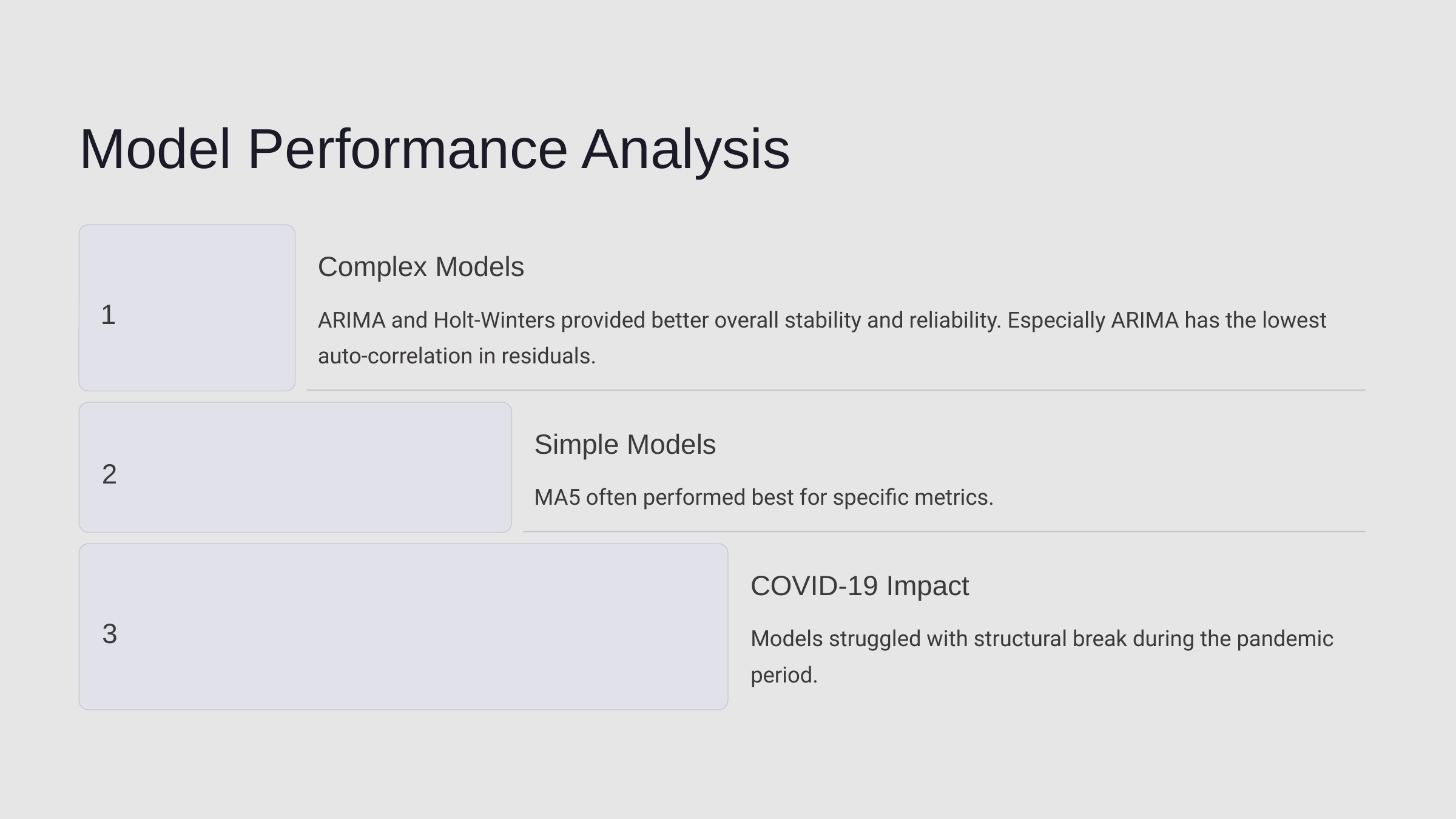

Model Performance Analysis

Complex Models
1
ARIMA and Holt-Winters provided better overall stability and reliability. Especially ARIMA has the lowest auto-correlation in residuals.

Simple Models
2
MA5 often performed best for specific metrics.

COVID-19 Impact
3
Models struggled with structural break during the pandemic period.